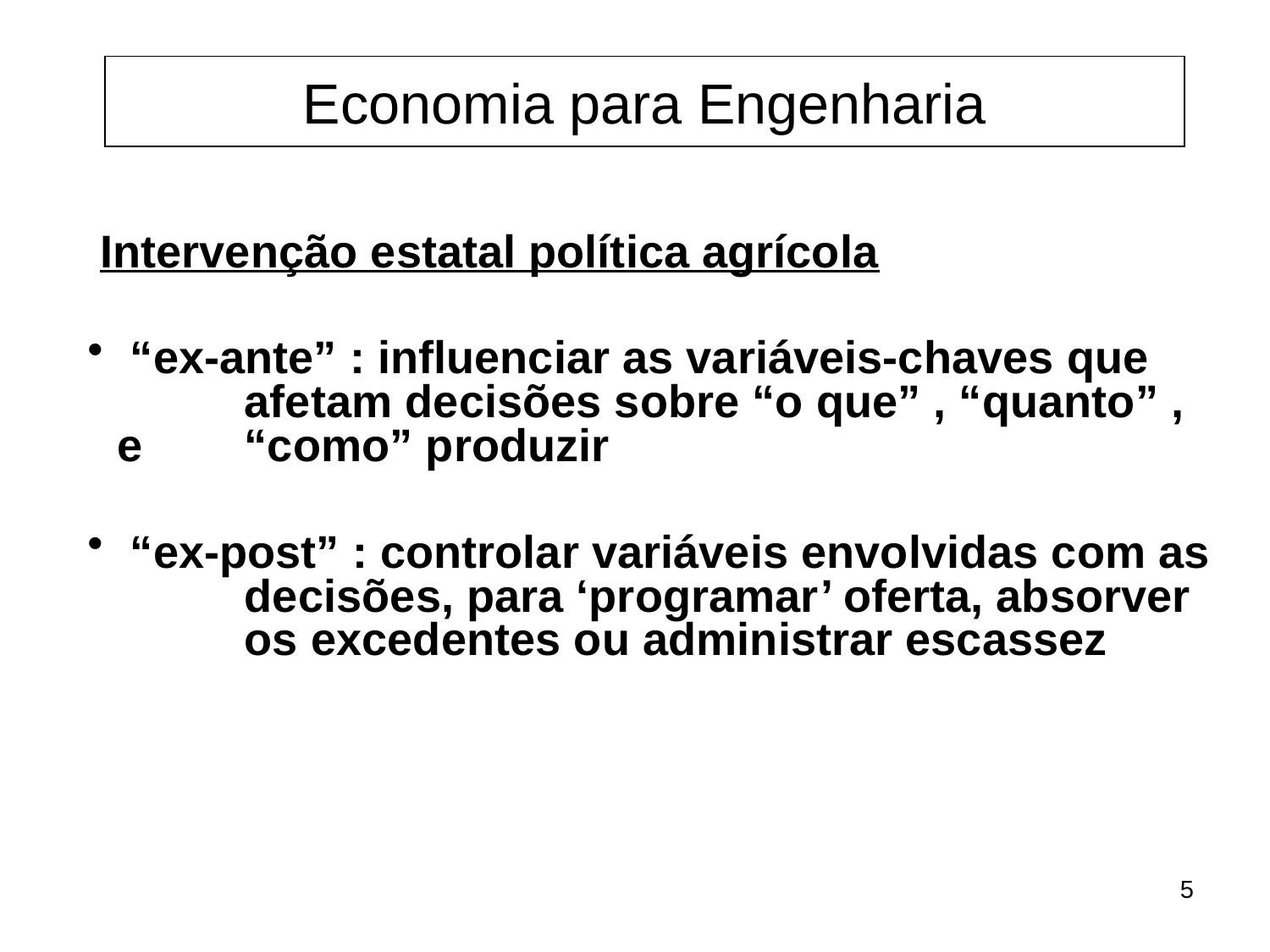

Economia para Engenharia

 Intervenção estatal política agrícola

 “ex-ante” : influenciar as variáveis-chaves que 	afetam decisões sobre “o que” , “quanto” , e 	“como” produzir

 “ex-post” : controlar variáveis envolvidas com as 	decisões, para ‘programar’ oferta, absorver 	os excedentes ou administrar escassez

5